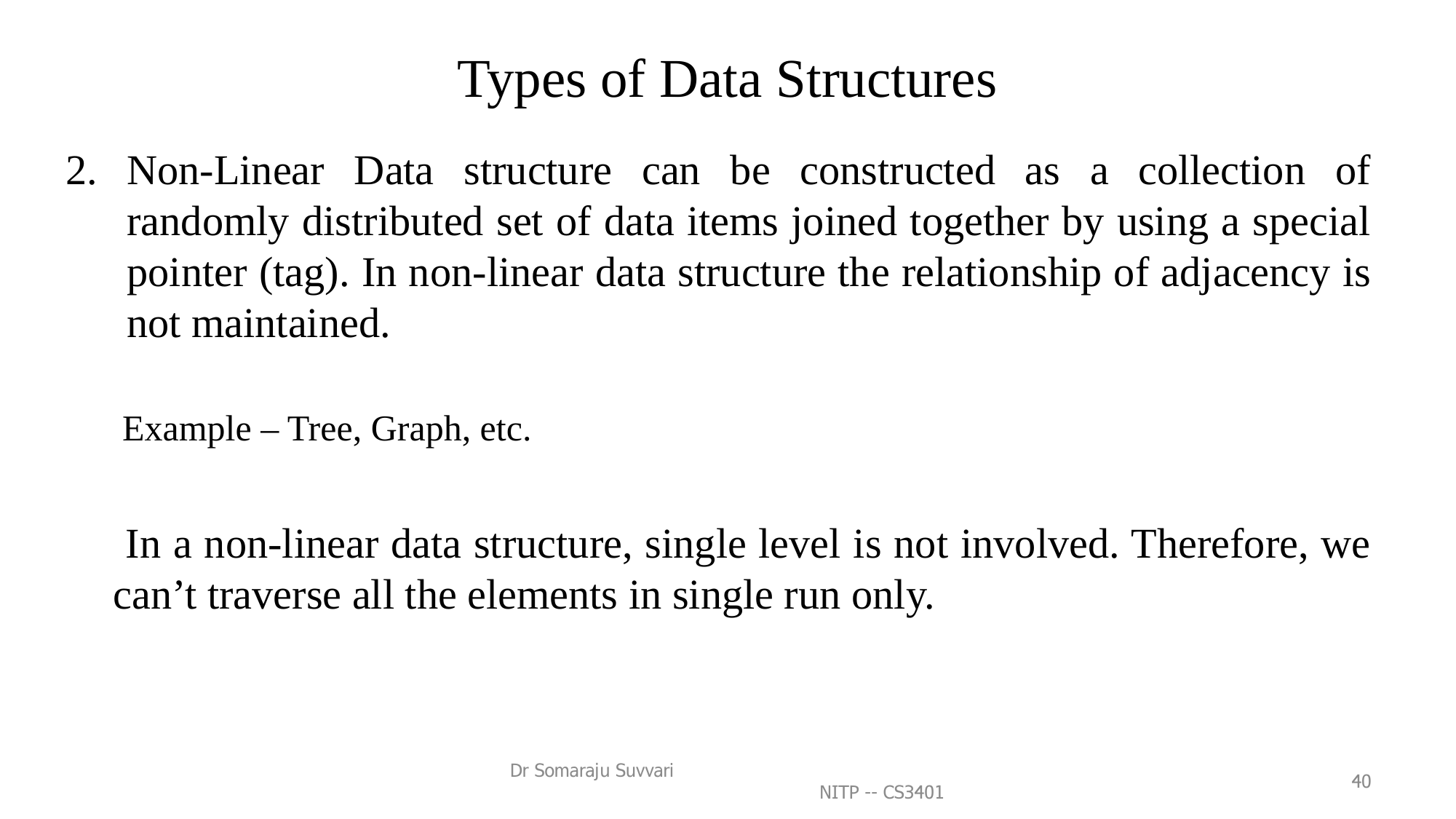

# Types of Data Structures
Non-Linear Data structure can be constructed as a collection of randomly distributed set of data items joined together by using a special pointer (tag). In non-linear data structure the relationship of adjacency is not maintained.

 Example – Tree, Graph, etc.

 In a non-linear data structure, single level is not involved. Therefore, we can’t traverse all the elements in single run only.
Dr Somaraju Suvvari                                                                                                        NITP -- CS3401
40